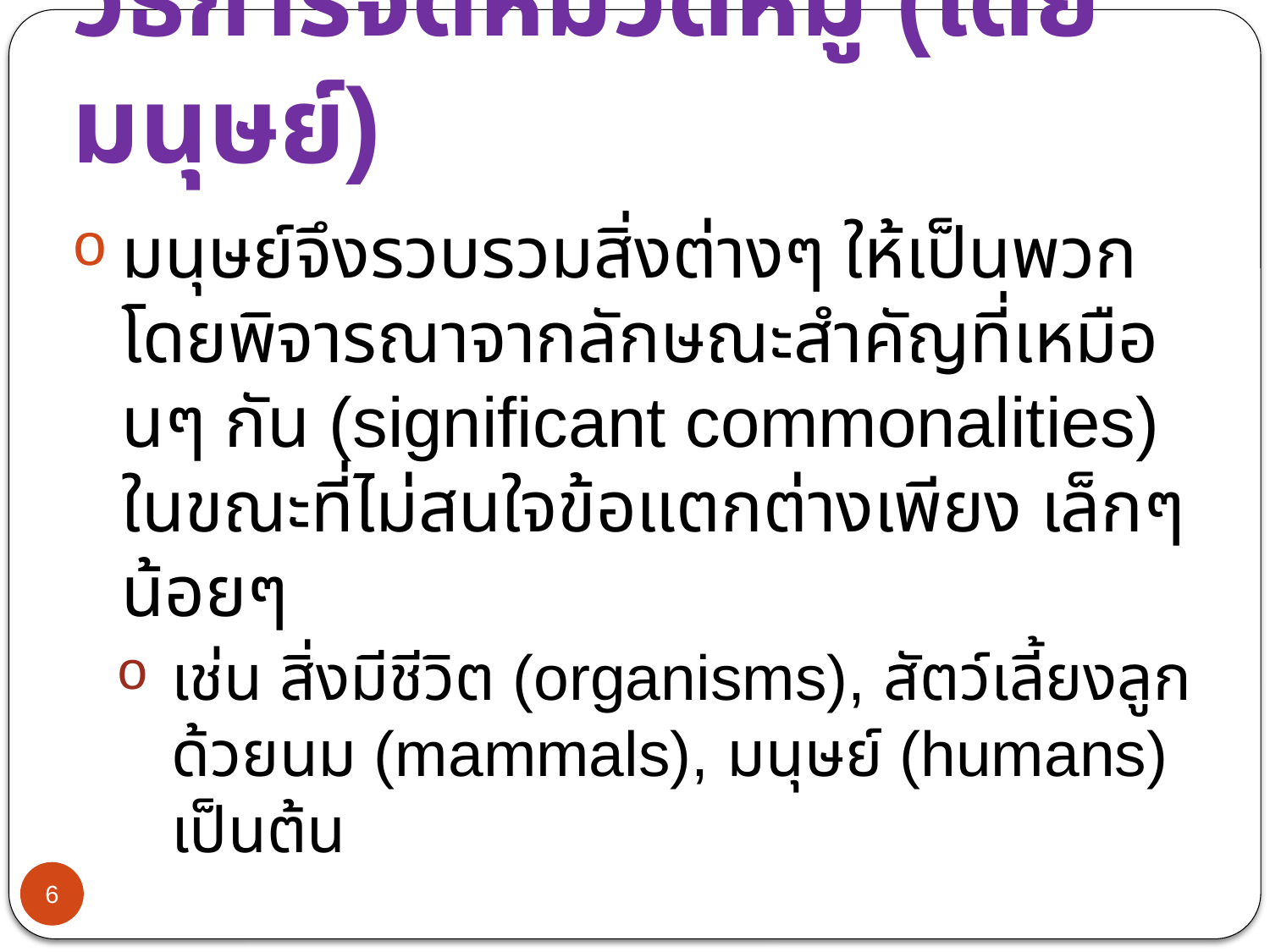

# วิธีการจัดหมวดหมู่ (โดยมนุษย์)
มนุษย์จึงรวบรวมสิ่งต่างๆ ให้เป็นพวก โดยพิจารณาจากลักษณะสำคัญที่เหมือนๆ กัน (significant commonalities) ในขณะที่ไม่สนใจข้อแตกต่างเพียง เล็กๆ น้อยๆ
เช่น สิ่งมีชีวิต (organisms), สัตว์เลี้ยงลูกด้วยนม (mammals), มนุษย์ (humans) เป็นต้น
6